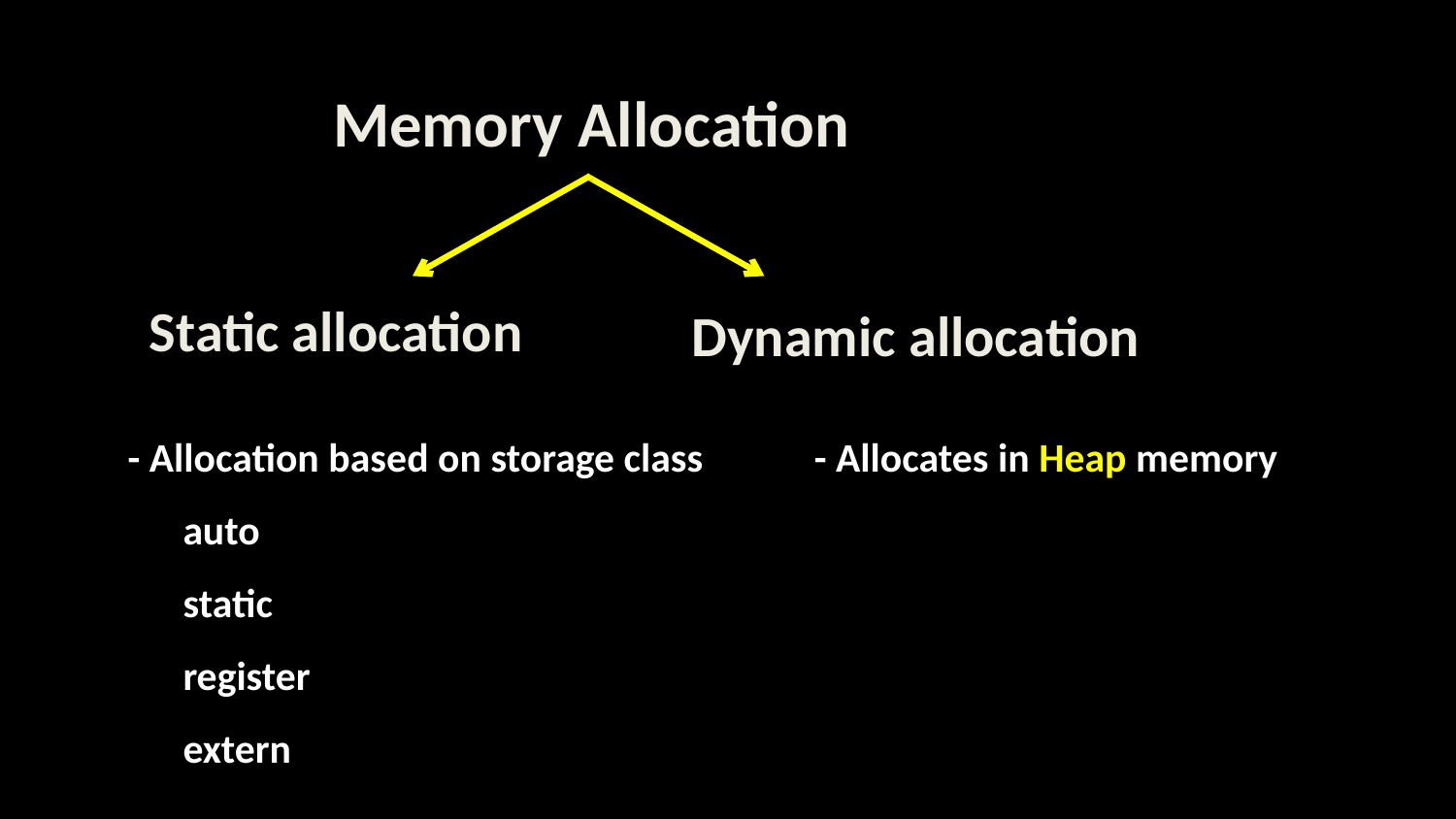

Memory Allocation
Static allocation
Dynamic allocation
- Allocation based on storage class
      auto
      static
      register
      extern
- Allocates in Heap memory